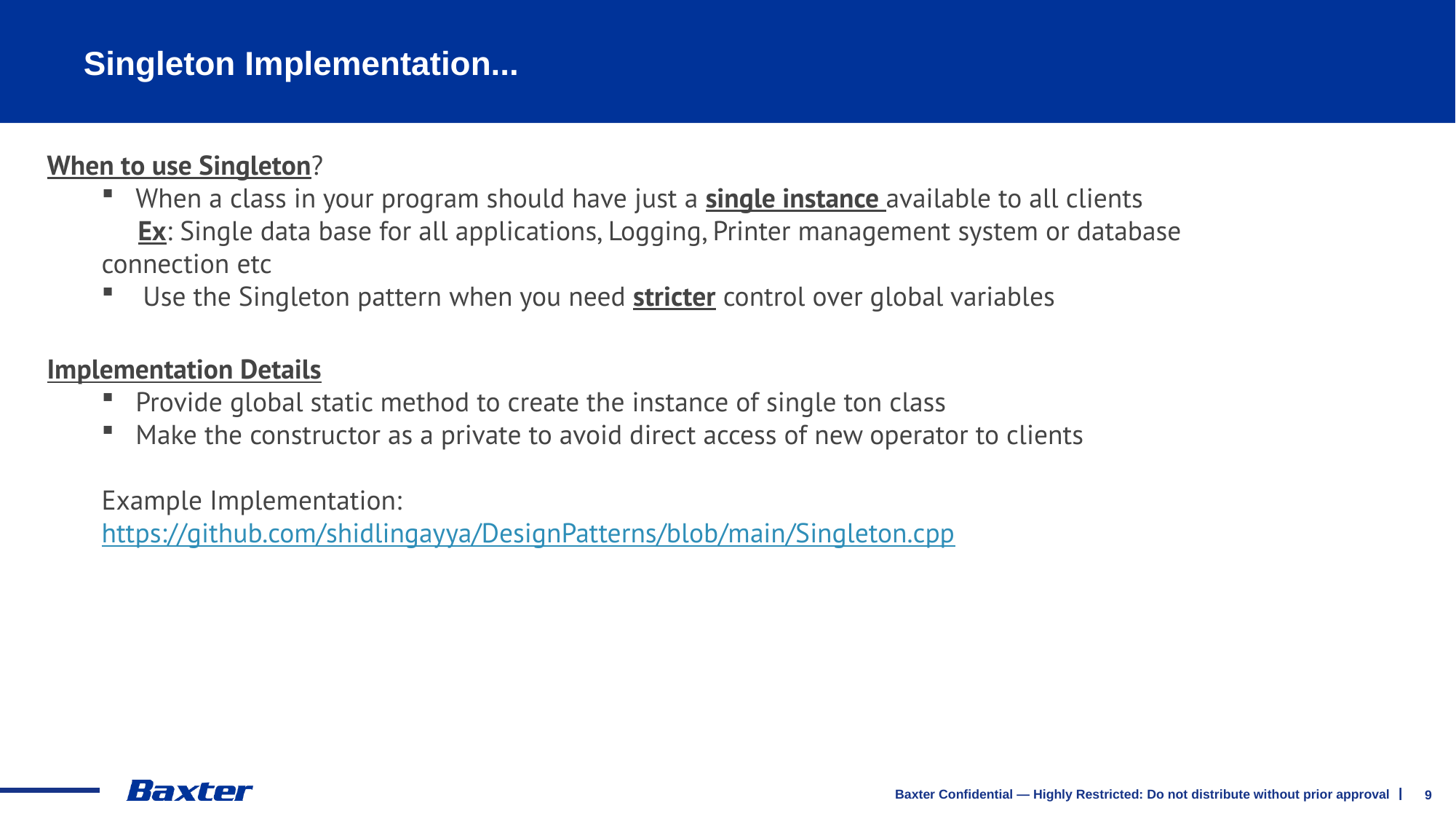

# Singleton Implementation...
When to use Singleton?
When a class in your program should have just a single instance available to all clients
     Ex: Single data base for all applications, Logging, Printer management system or database connection etc
 Use the Singleton pattern when you need stricter control over global variables
Implementation Details
Provide global static method to create the instance of single ton class
Make the constructor as a private to avoid direct access of new operator to clients

Example Implementation:
https://github.com/shidlingayya/DesignPatterns/blob/main/Singleton.cpp
9
Baxter Confidential — Highly Restricted: Do not distribute without prior approval